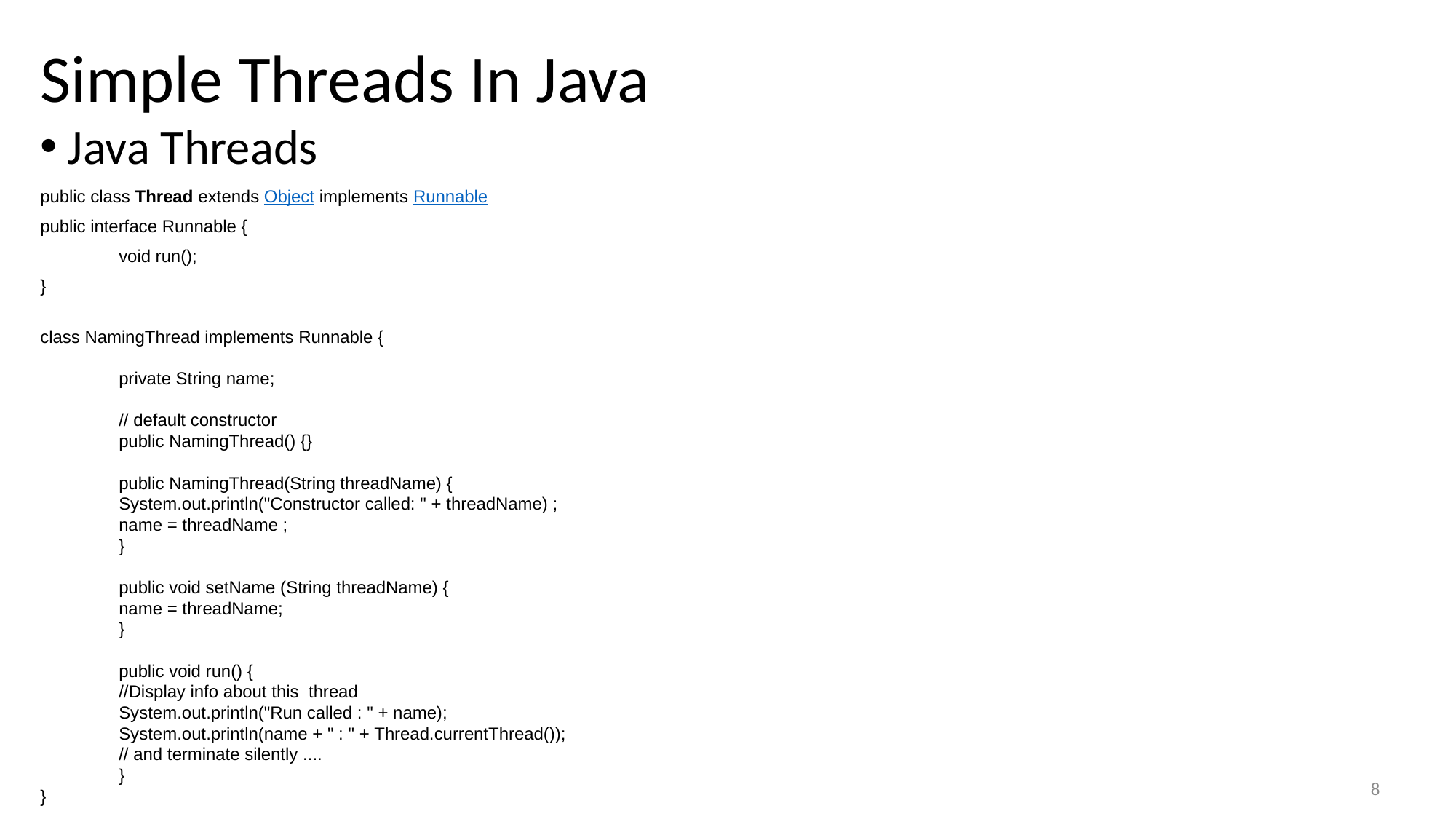

# Simple Threads In Java
Java Threads
public class Thread extends Object implements Runnable
public interface Runnable {
	void run();
}

class NamingThread implements Runnable {

	private String name;

	// default constructor
        	public NamingThread() {}

	public NamingThread(String threadName) {
		System.out.println("Constructor called: " + threadName) ;
          		name = threadName ;
	}

        	public void setName (String threadName) {
            	name = threadName;
        	}

	public void run() {
		//Display info about this  thread
          		System.out.println("Run called : " + name);
          		System.out.println(name + " : " + Thread.currentThread());
          		// and terminate silently ....
	}
}